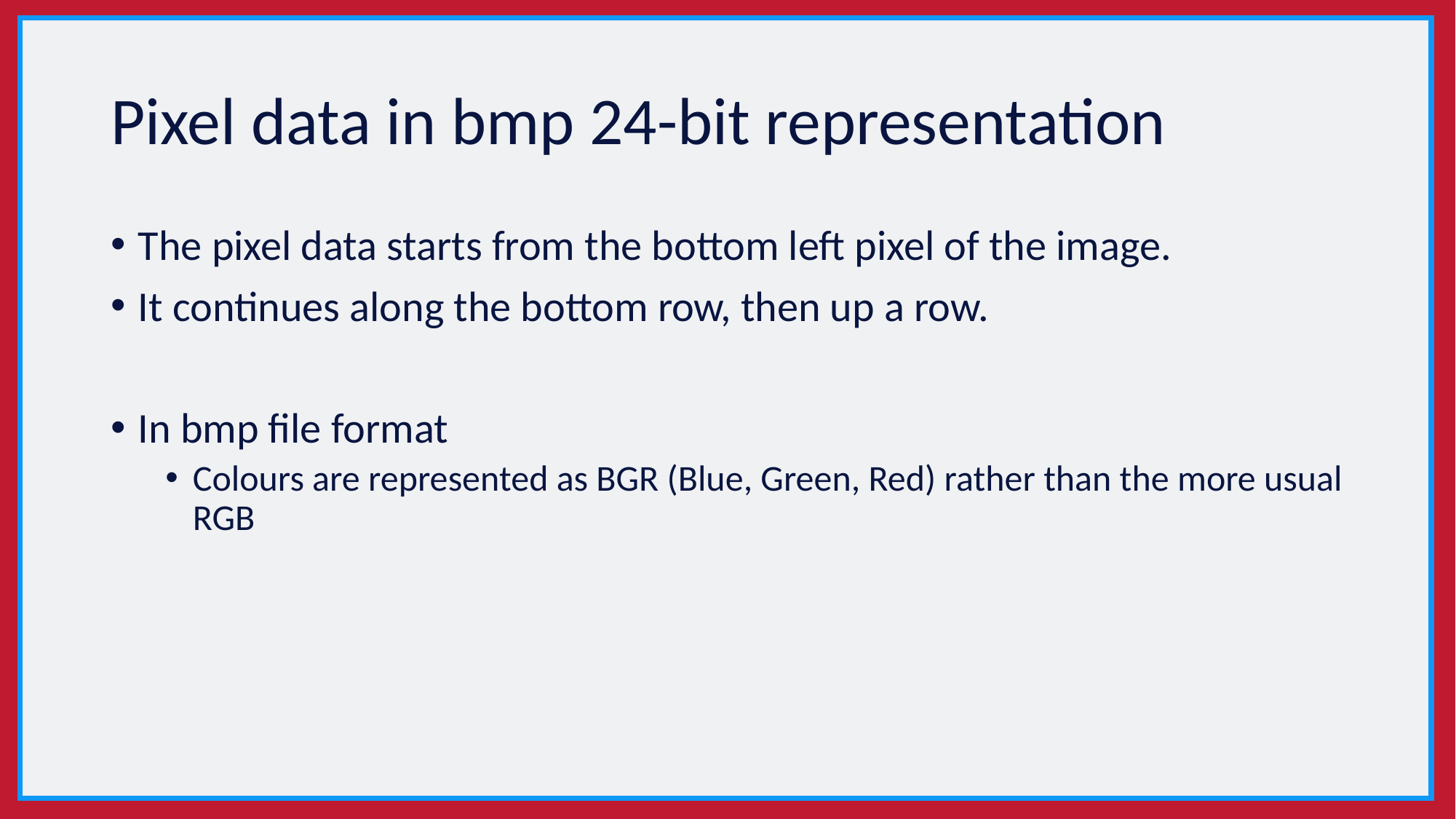

# Pixel data in bmp 24-bit representation
The pixel data starts from the bottom left pixel of the image.
It continues along the bottom row, then up a row.

In bmp file format
Colours are represented as BGR (Blue, Green, Red) rather than the more usual RGB